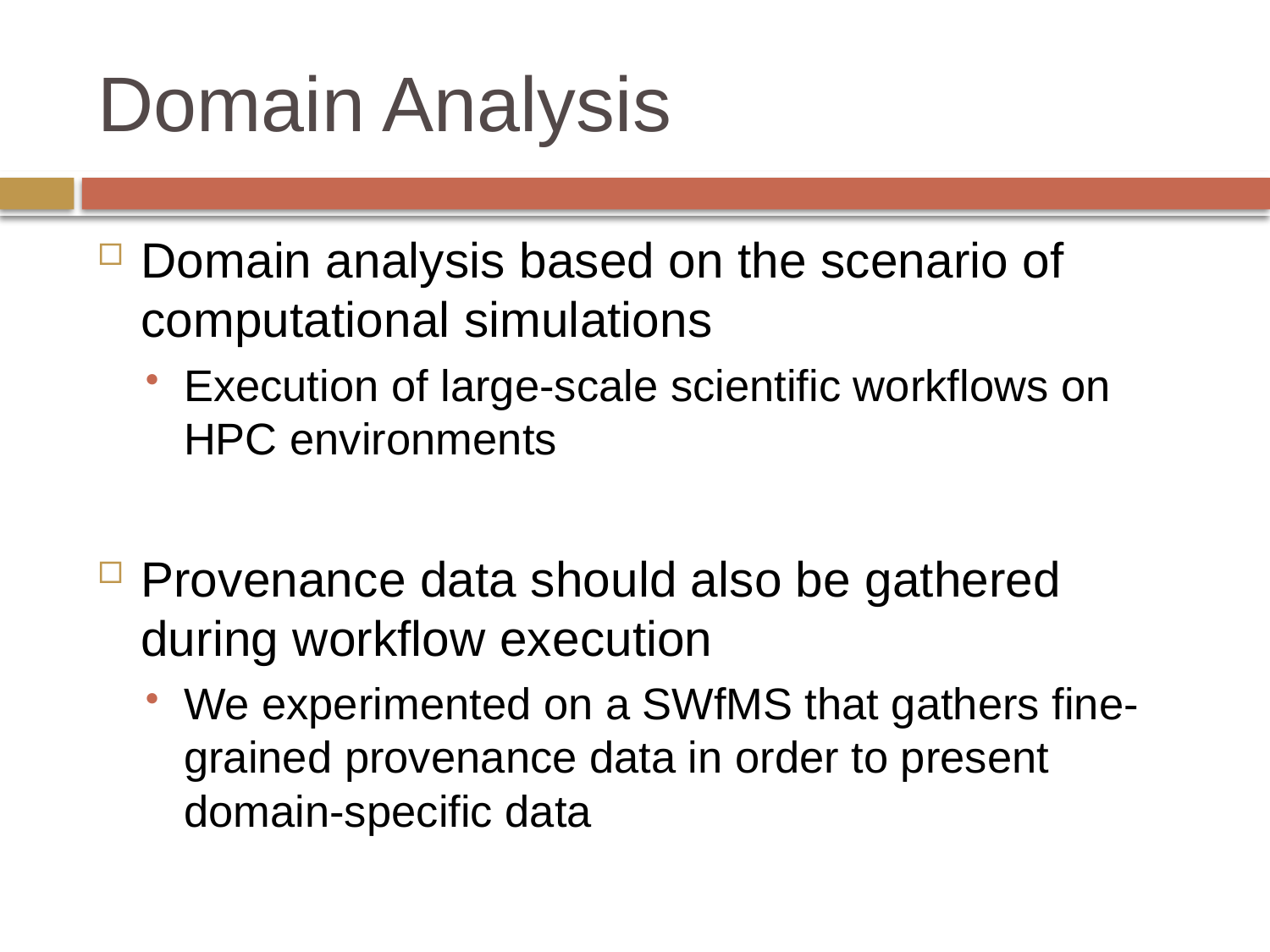

# Domain Analysis
Domain analysis based on the scenario of computational simulations
Execution of large-scale scientific workflows on HPC environments

Provenance data should also be gathered during workflow execution
We experimented on a SWfMS that gathers fine-grained provenance data in order to present domain-specific data